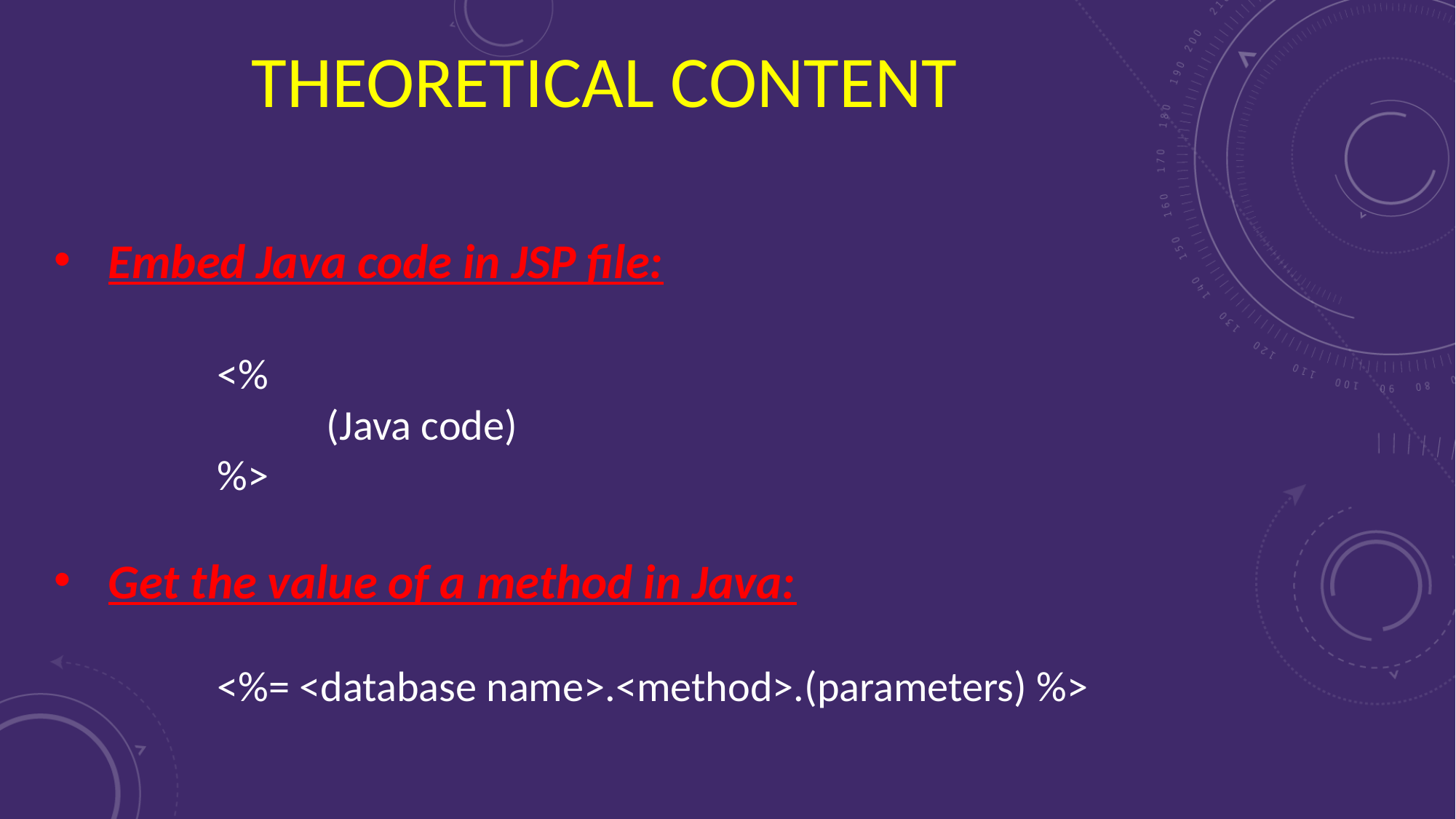

theoretical content
Embed Java code in JSP file:

	<%
		(Java code)
	%>

Get the value of a method in Java:

	<%= <database name>.<method>.(parameters) %>